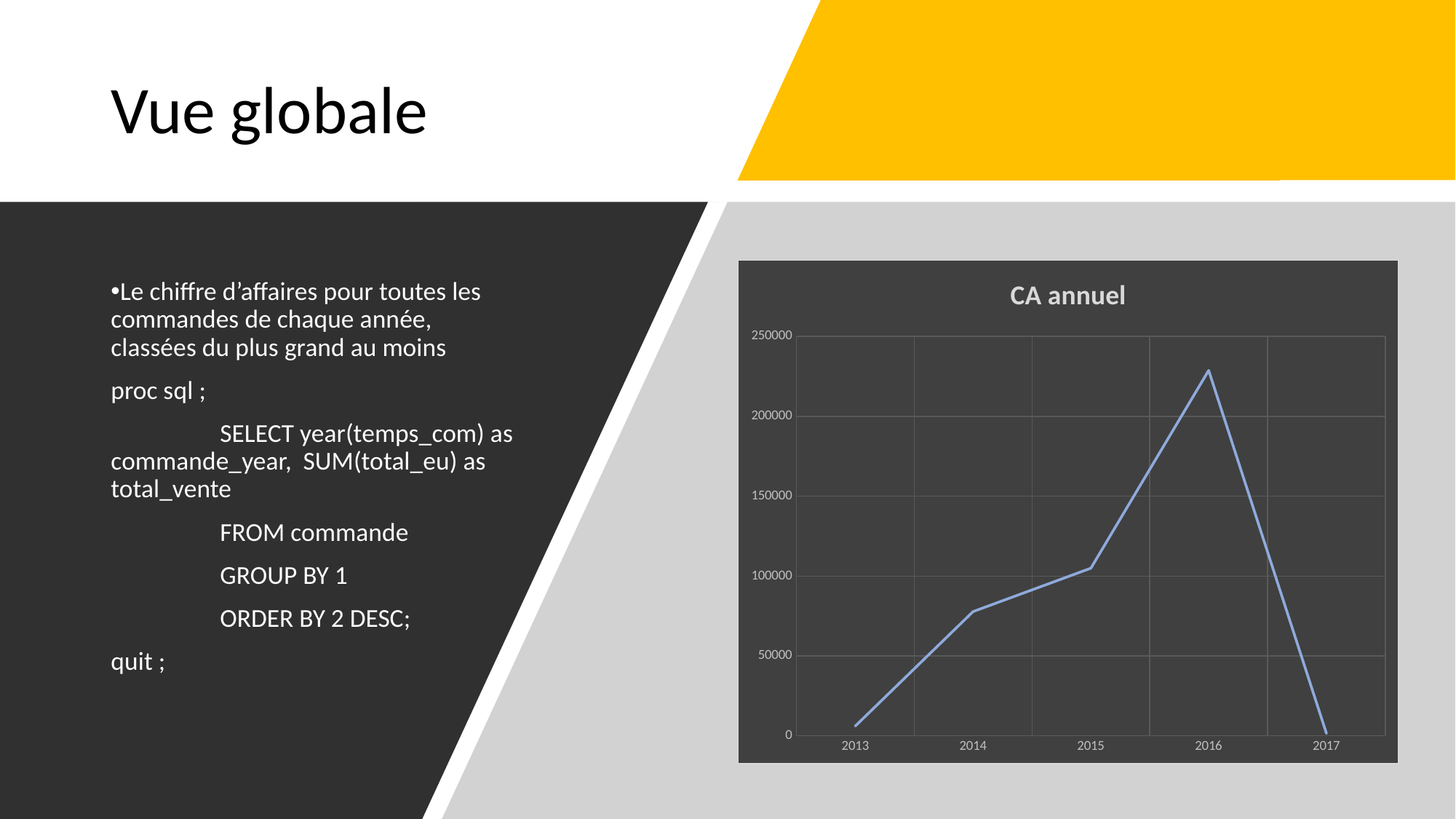

# Vue globale

Le chiffre d’affaires pour toutes les commandes de chaque année, classées du plus grand au moins
proc sql ;
	SELECT year(temps_com) as commande_year,  SUM(total_eu) as total_vente
 	FROM commande
 	GROUP BY 1
 	ORDER BY 2 DESC;
quit ;

### Chart: CA annuel

| Category | CA |
|---|---|
| 2013 | 6047.6 |
| 2014 | 77717.6 |
| 2015 | 104891.3 |
| 2016 | 228716.3 |
| 2017 | 1460.4 |
| commande\_year | total\_vente |
| --- | --- |
| 2016 | 228716.3 |
| 2015 | 104891.3 |
| 2014 | 77717.6 |
| 2013 | 6047.6 |
| 2017 | 1460.4 |